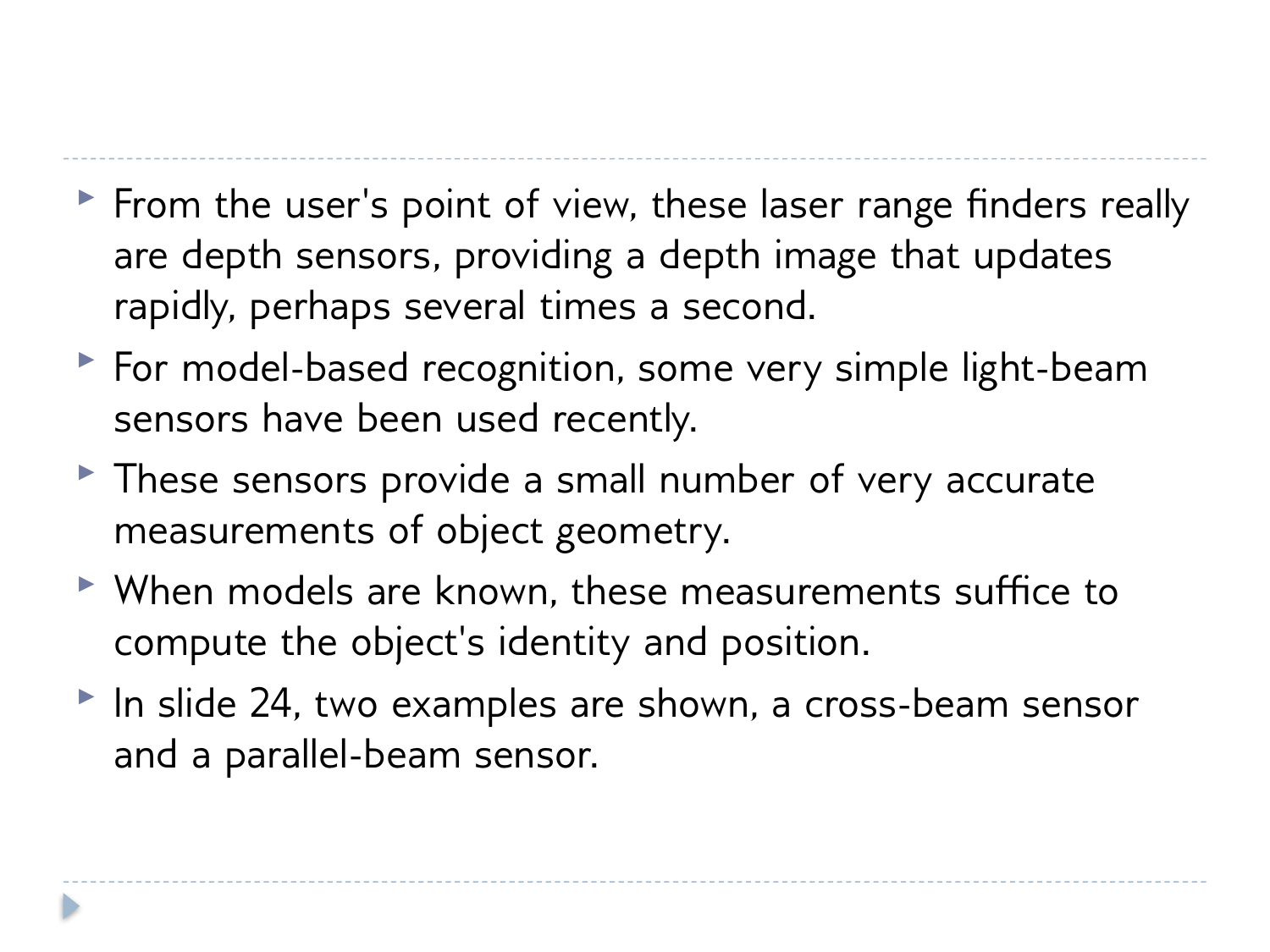

#
From the user's point of view, these laser range finders really are depth sensors, providing a depth image that updates rapidly, perhaps several times a second.
For model-based recognition, some very simple light-beam sensors have been used recently.
These sensors provide a small number of very accurate measurements of object geometry.
When models are known, these measurements suffice to compute the object's identity and position.
In slide 24, two examples are shown, a cross-beam sensor and a parallel-beam sensor.